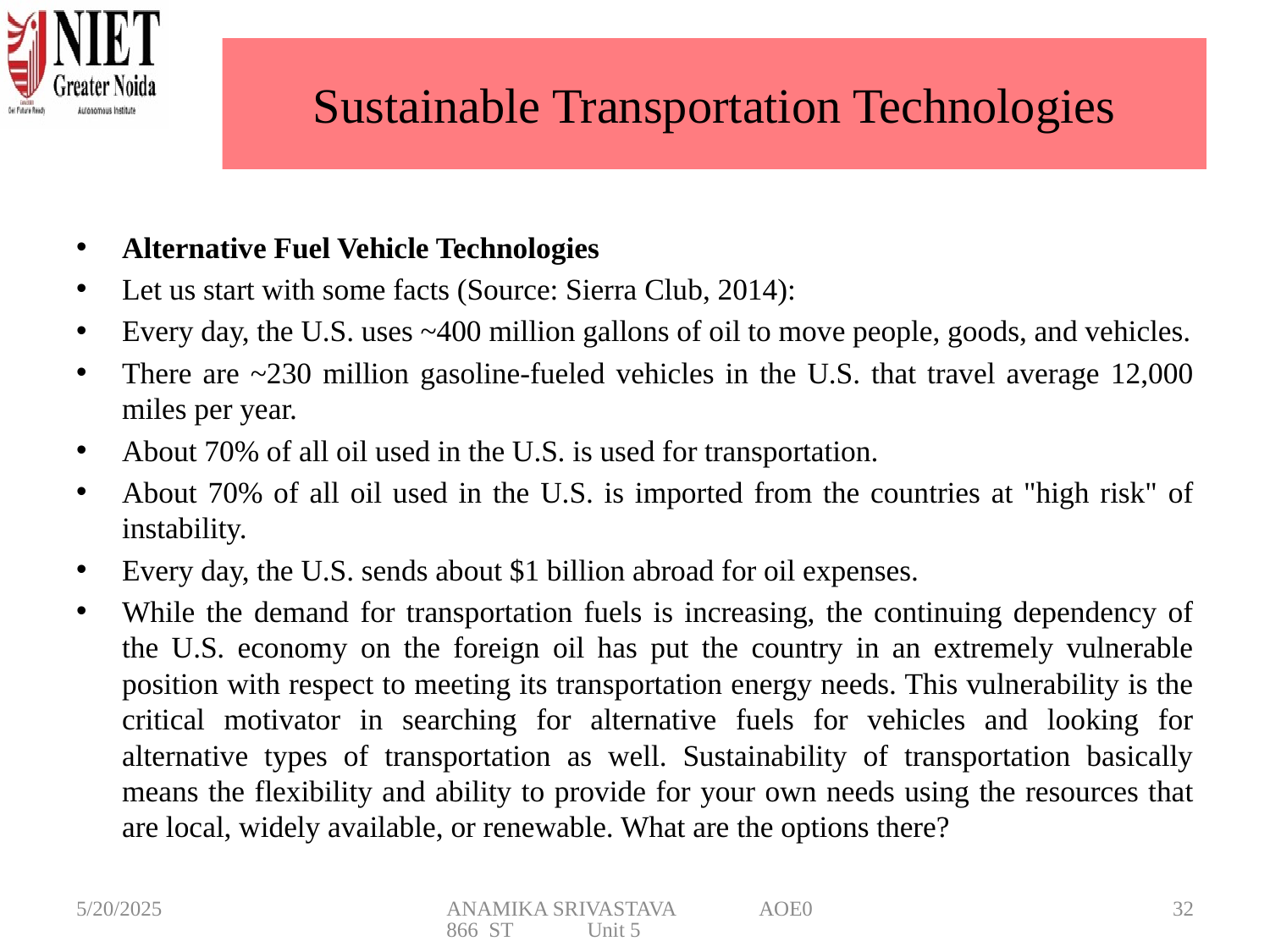

# Sustainable Transportation Technologies
Alternative Fuel Vehicle Technologies
Let us start with some facts (Source: Sierra Club, 2014):
Every day, the U.S. uses ~400 million gallons of oil to move people, goods, and vehicles.
There are ~230 million gasoline-fueled vehicles in the U.S. that travel average 12,000 miles per year.
About 70% of all oil used in the U.S. is used for transportation.
About 70% of all oil used in the U.S. is imported from the countries at "high risk" of instability.
Every day, the U.S. sends about $1 billion abroad for oil expenses.
While the demand for transportation fuels is increasing, the continuing dependency of the U.S. economy on the foreign oil has put the country in an extremely vulnerable position with respect to meeting its transportation energy needs. This vulnerability is the critical motivator in searching for alternative fuels for vehicles and looking for alternative types of transportation as well. Sustainability of transportation basically means the flexibility and ability to provide for your own needs using the resources that are local, widely available, or renewable. What are the options there?

5/20/2025
ANAMIKA SRIVASTAVA                AOE0866  ST              Unit 5
32